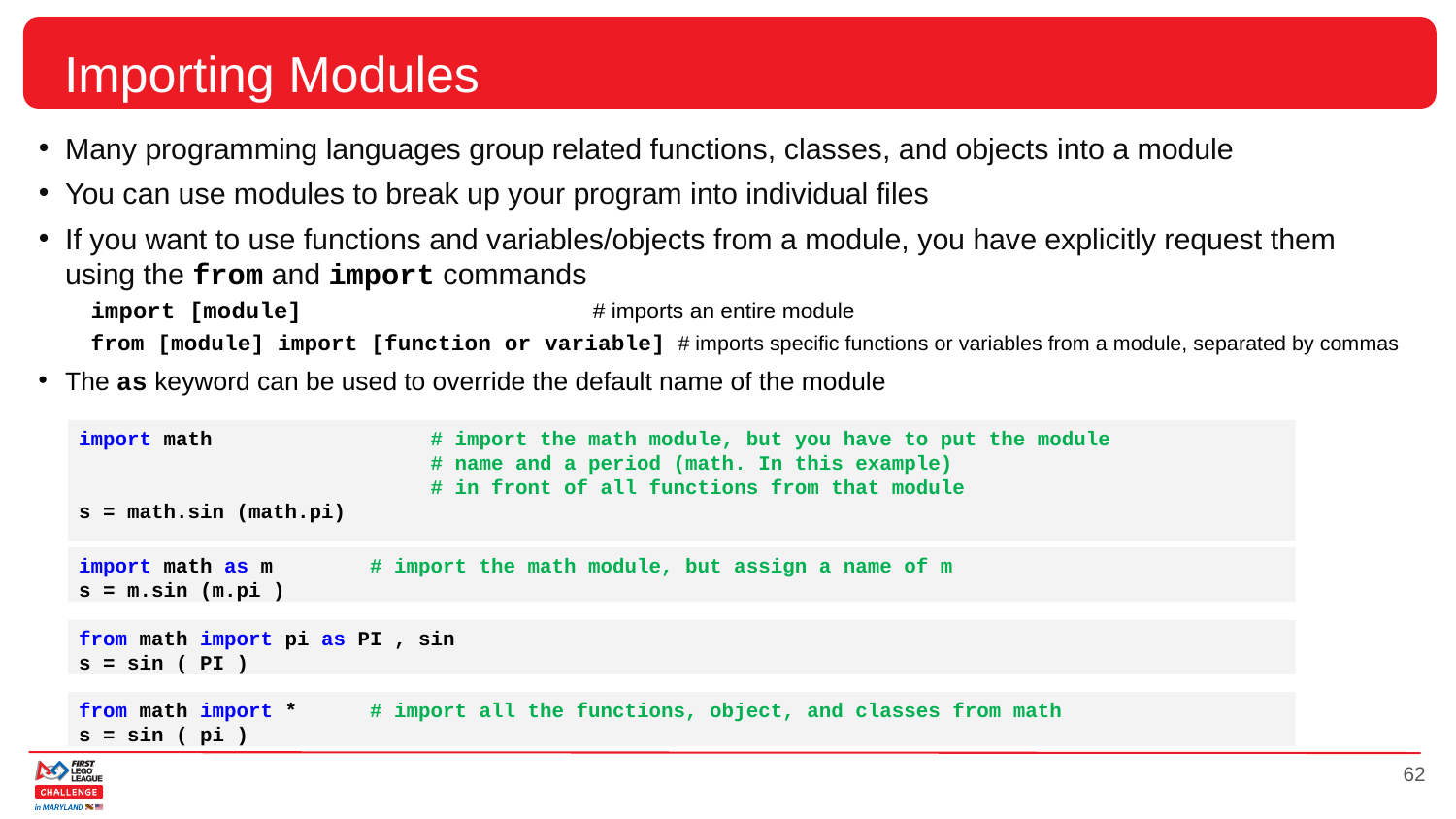

# Importing Modules

Many programming languages group related functions, classes, and objects into a module
You can use modules to break up your program into individual files
If you want to use functions and variables/objects from a module, you have explicitly request them using the from and import commands
import [module]      			           # imports an entire module
from [module] import [function or variable] # imports specific functions or variables from a module, separated by commas
The as keyword can be used to override the default name of the module
import math                  # import the math module, but you have to put the module
                             # name and a period (math. In this example)
                             # in front of all functions from that module
s = math.sin (math.pi)
import math as m       	# import the math module, but assign a name of m
s = m.sin (m.pi )
from math import pi as PI , sin
s = sin ( PI )
from math import *	# import all the functions, object, and classes from math
s = sin ( pi )
62